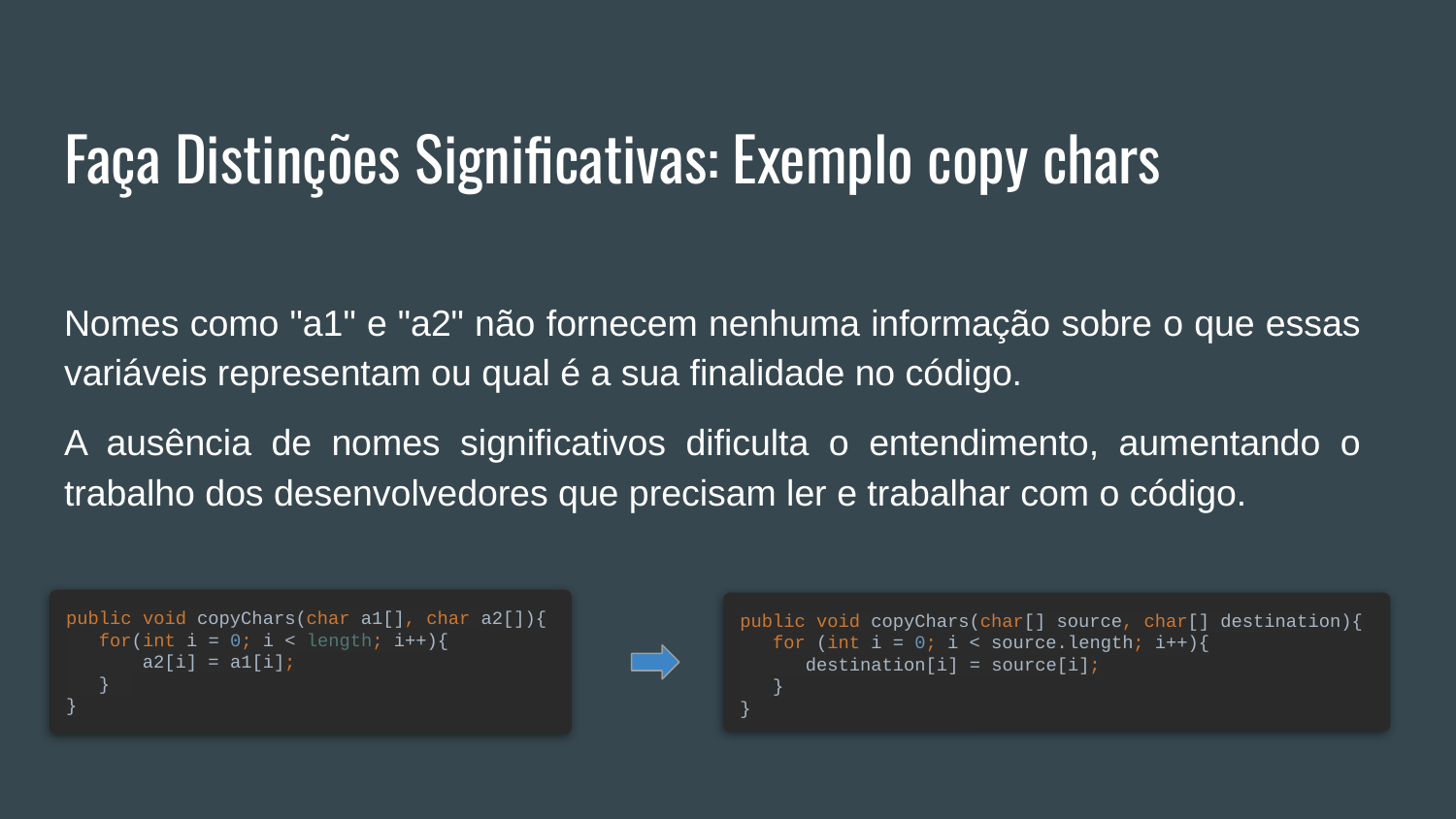

# Faça Distinções Significativas: Exemplo copy chars
Nomes como "a1" e "a2" não fornecem nenhuma informação sobre o que essas variáveis representam ou qual é a sua finalidade no código.
A ausência de nomes significativos dificulta o entendimento, aumentando o trabalho dos desenvolvedores que precisam ler e trabalhar com o código.

public void copyChars(char a1[], char a2[]){
   for(int i = 0; i < length; i++){
       a2[i] = a1[i];
   }
}

public void copyChars(char[] source, char[] destination){
   for (int i = 0; i < source.length; i++){
      destination[i] = source[i];
   }
}